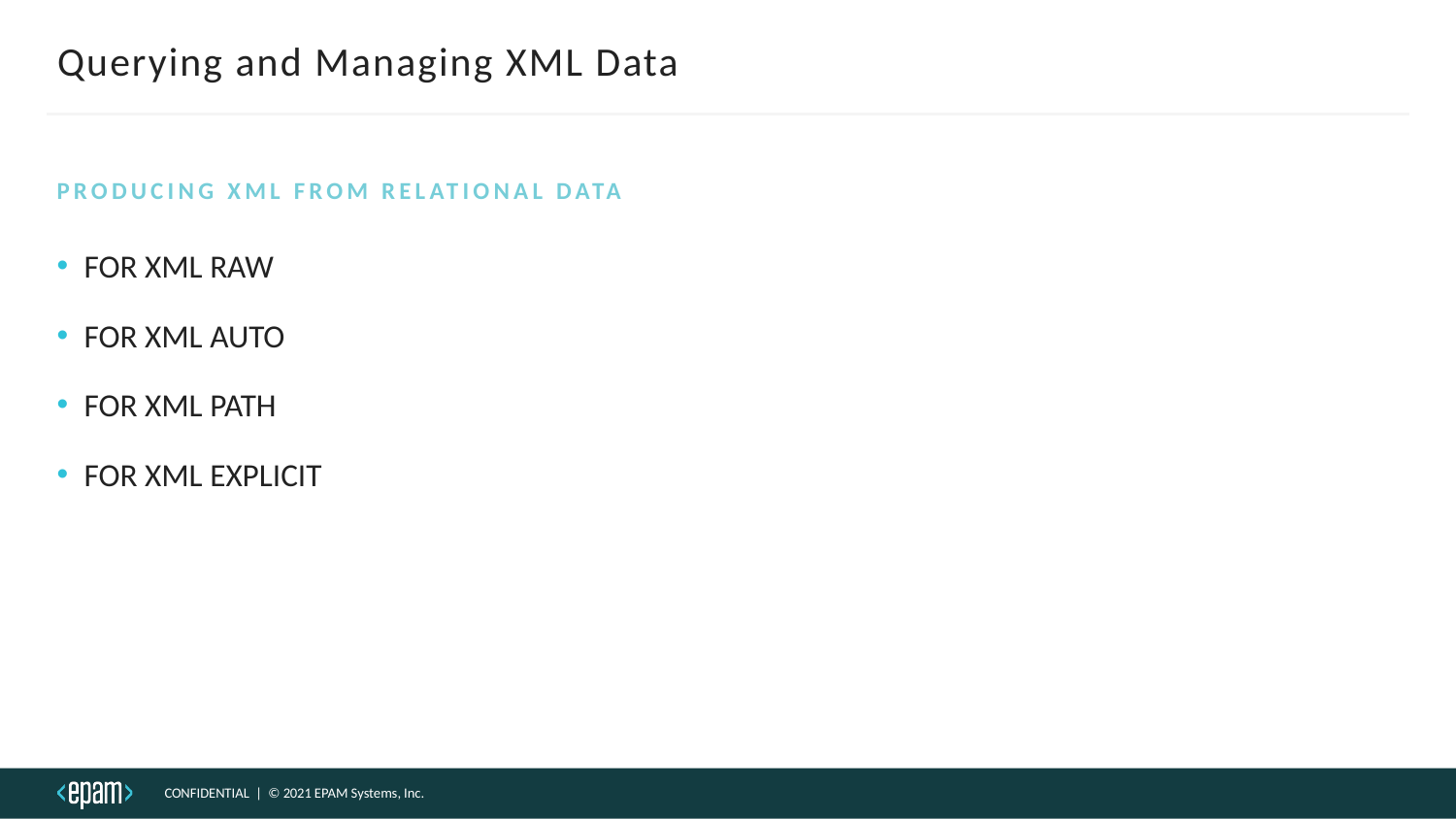

# Querying and Managing XML Data
Producing XML from Relational Data
FOR XML RAW
FOR XML AUTO
FOR XML PATH
FOR XML EXPLICIT